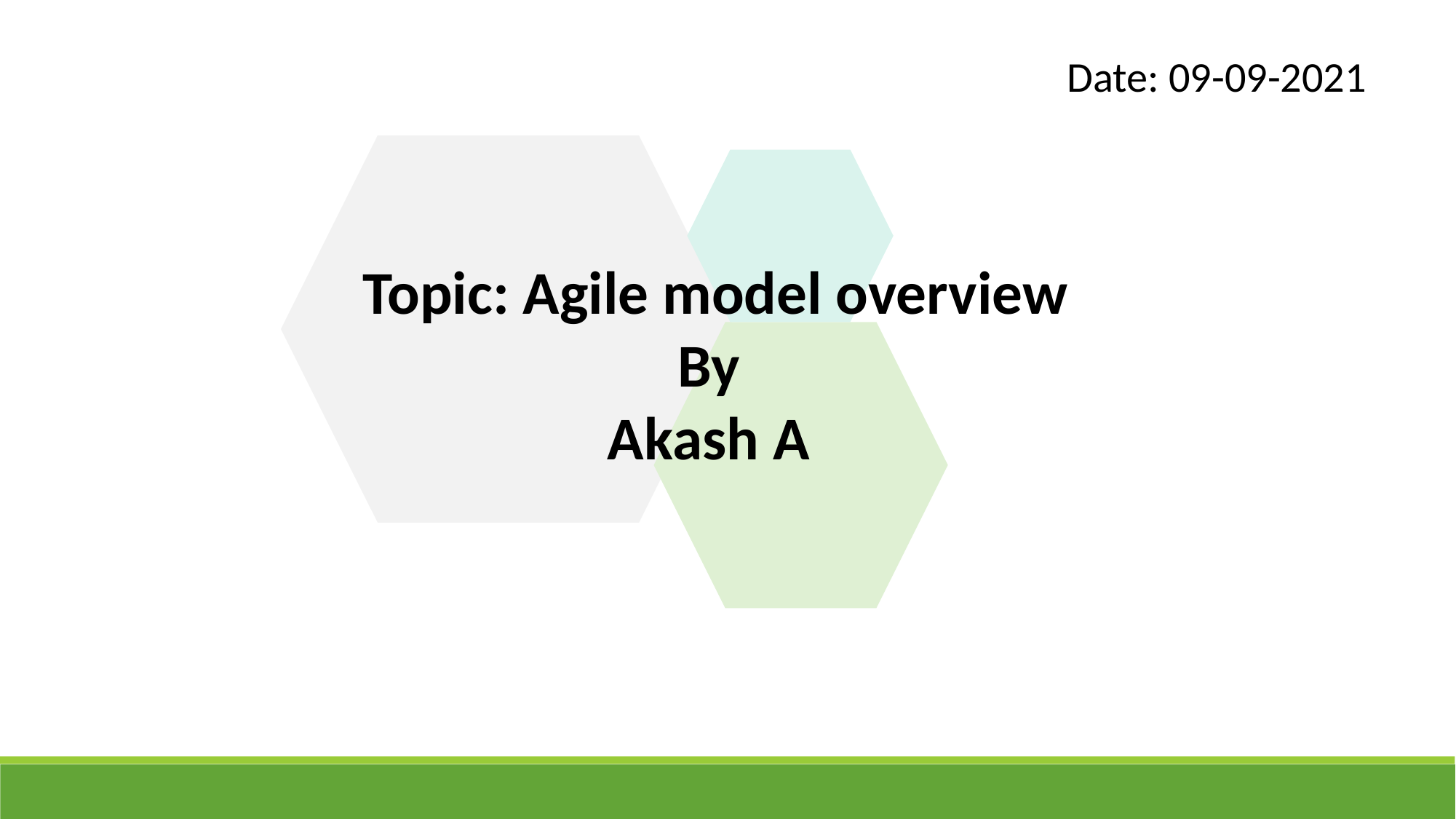

Date: 09-09-2021

Topic: Agile model overview
By
Akash A